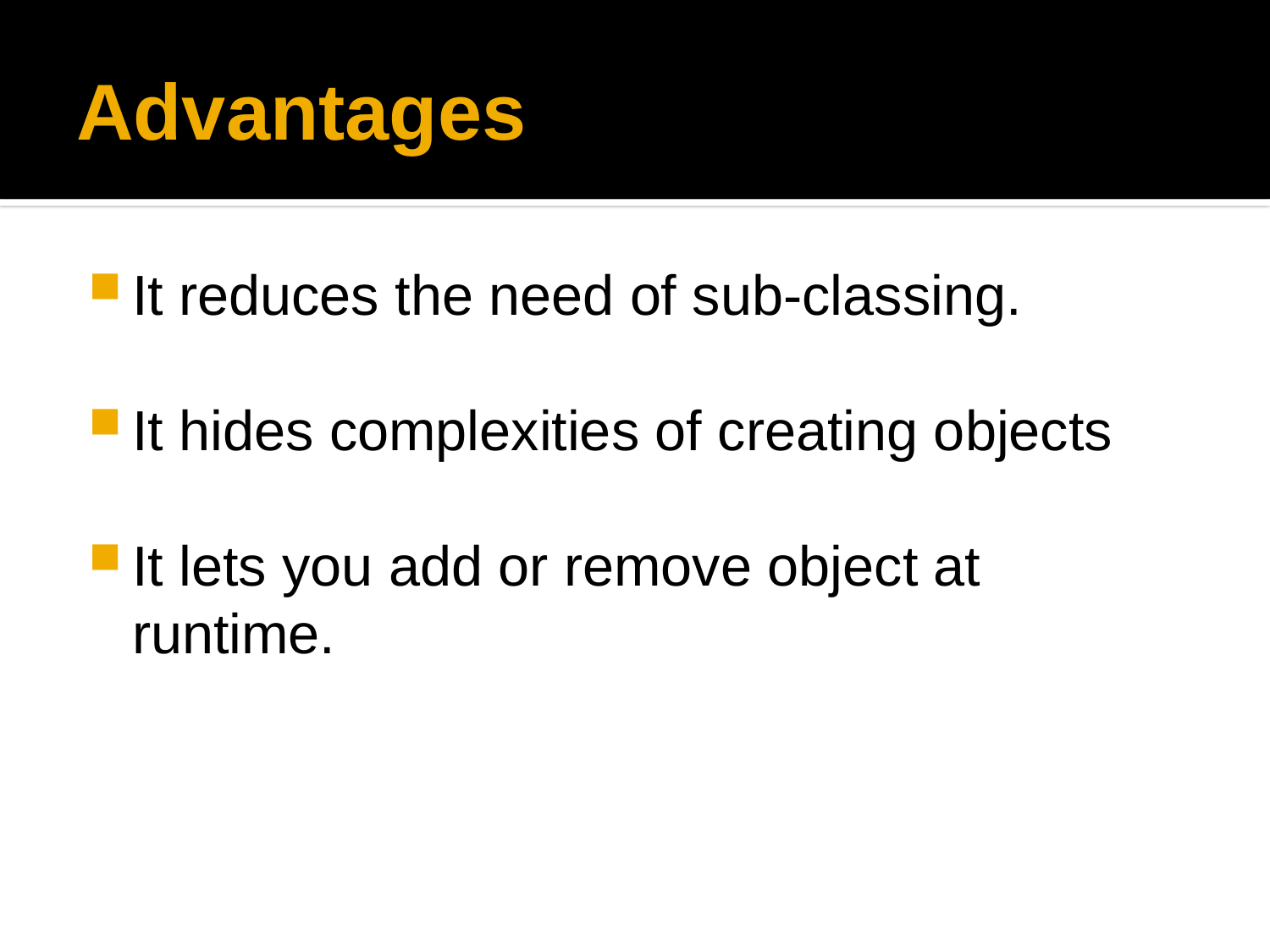

# Advantages
It reduces the need of sub-classing.

It hides complexities of creating objects

It lets you add or remove object at runtime.